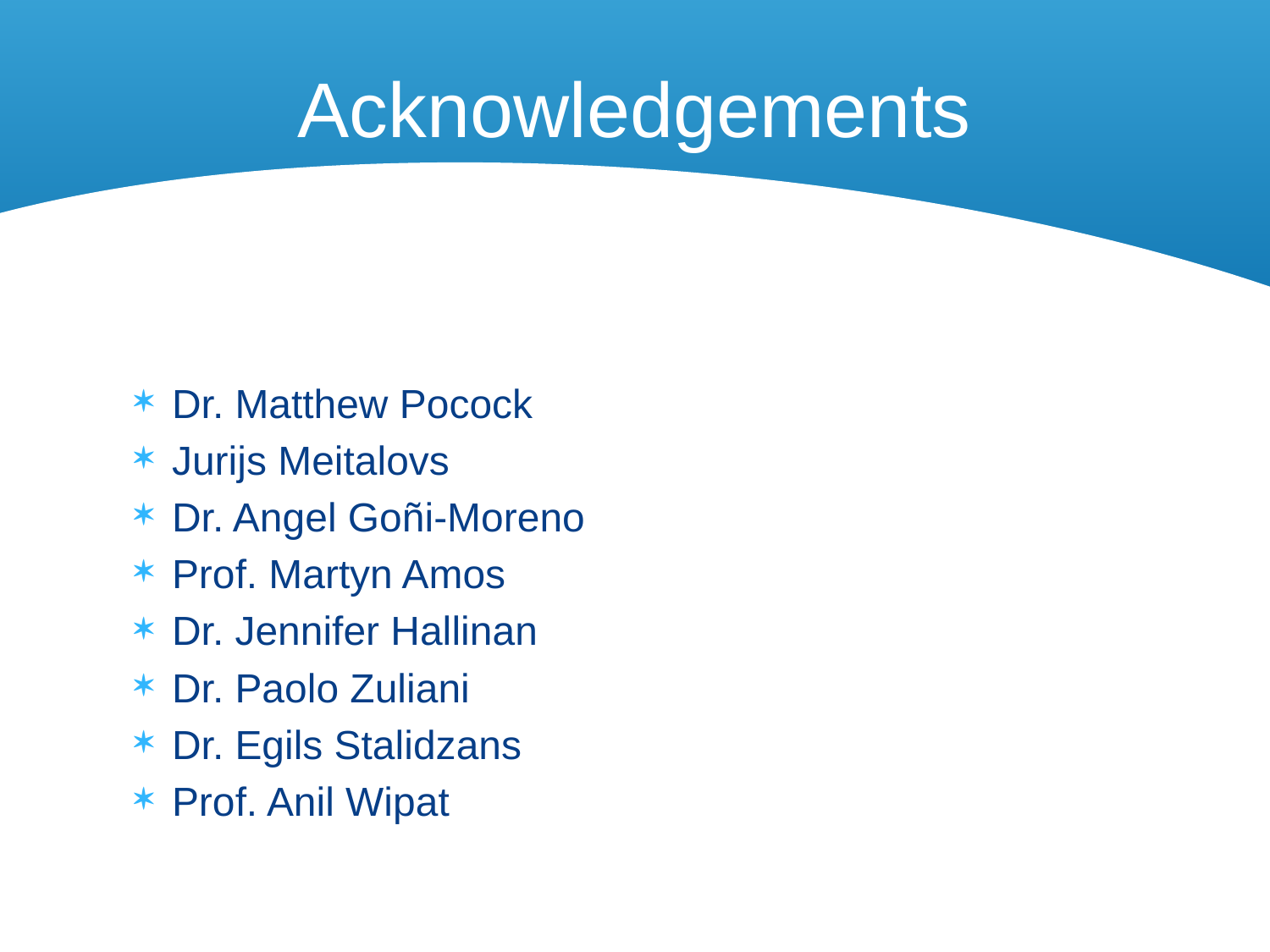

# Acknowledgements
Dr. Matthew Pocock
Jurijs Meitalovs
Dr. Angel Goñi-Moreno
Prof. Martyn Amos
Dr. Jennifer Hallinan
Dr. Paolo Zuliani
Dr. Egils Stalidzans
Prof. Anil Wipat